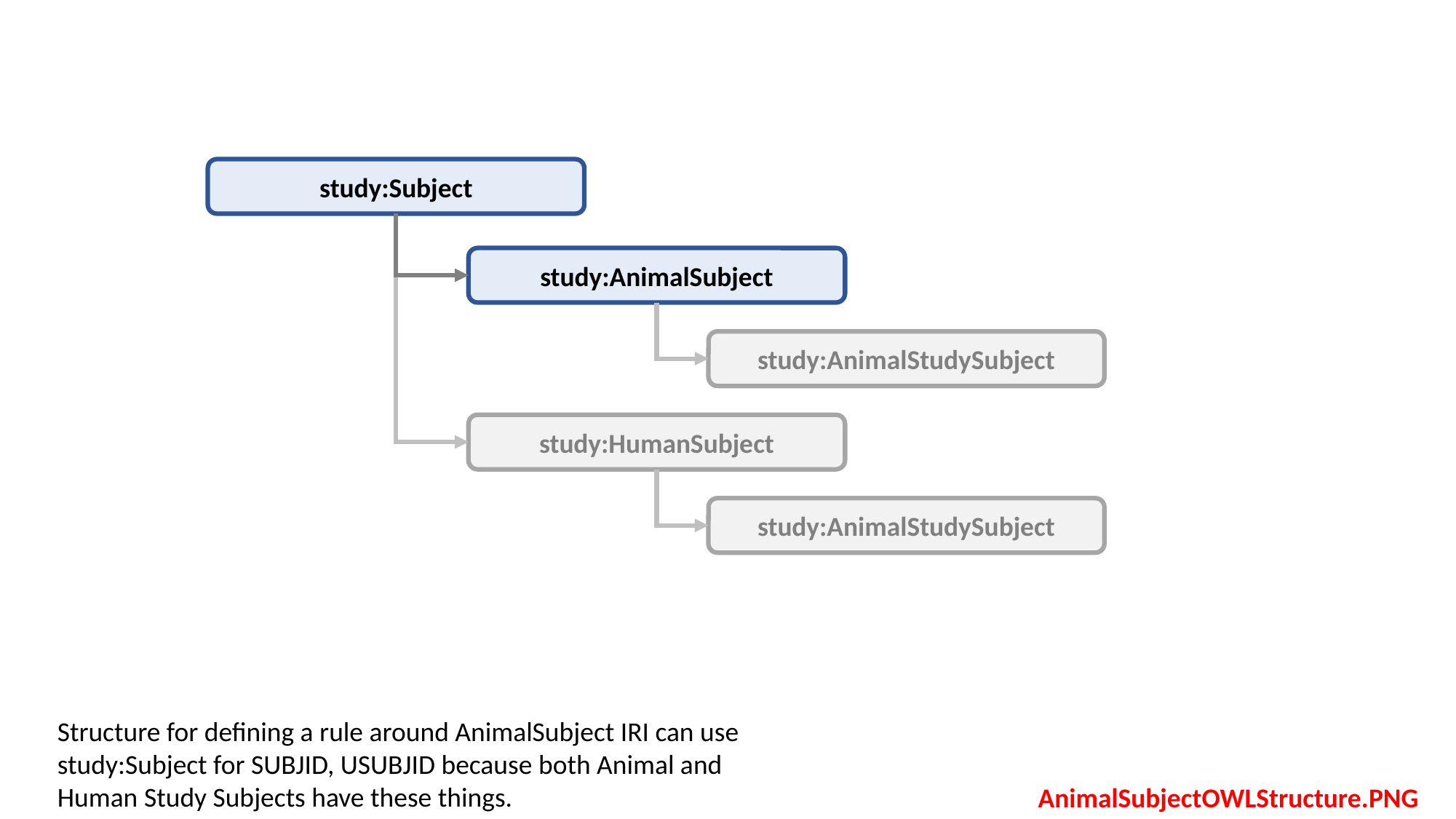

study:Subject
study:AnimalSubject
study:AnimalStudySubject
study:HumanSubject
study:AnimalStudySubject
Structure for defining a rule around AnimalSubject IRI can use study:Subject for SUBJID, USUBJID because both Animal and Human Study Subjects have these things.
AnimalSubjectOWLStructure.PNG